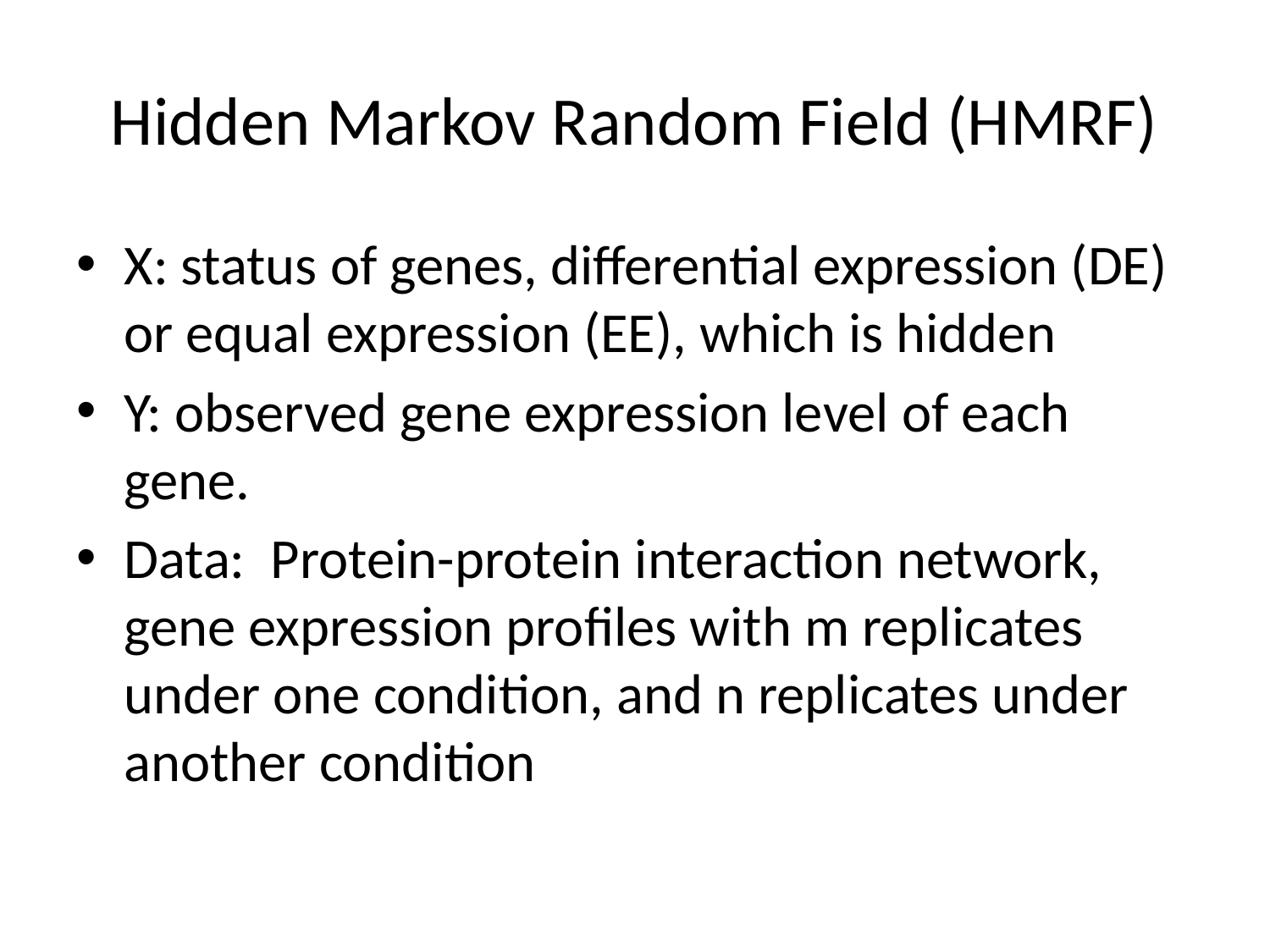

# Hidden Markov Random Field (HMRF)
X: status of genes, differential expression (DE) or equal expression (EE), which is hidden
Y: observed gene expression level of each gene.
Data:  Protein-protein interaction network, gene expression profiles with m replicates under one condition, and n replicates under another condition